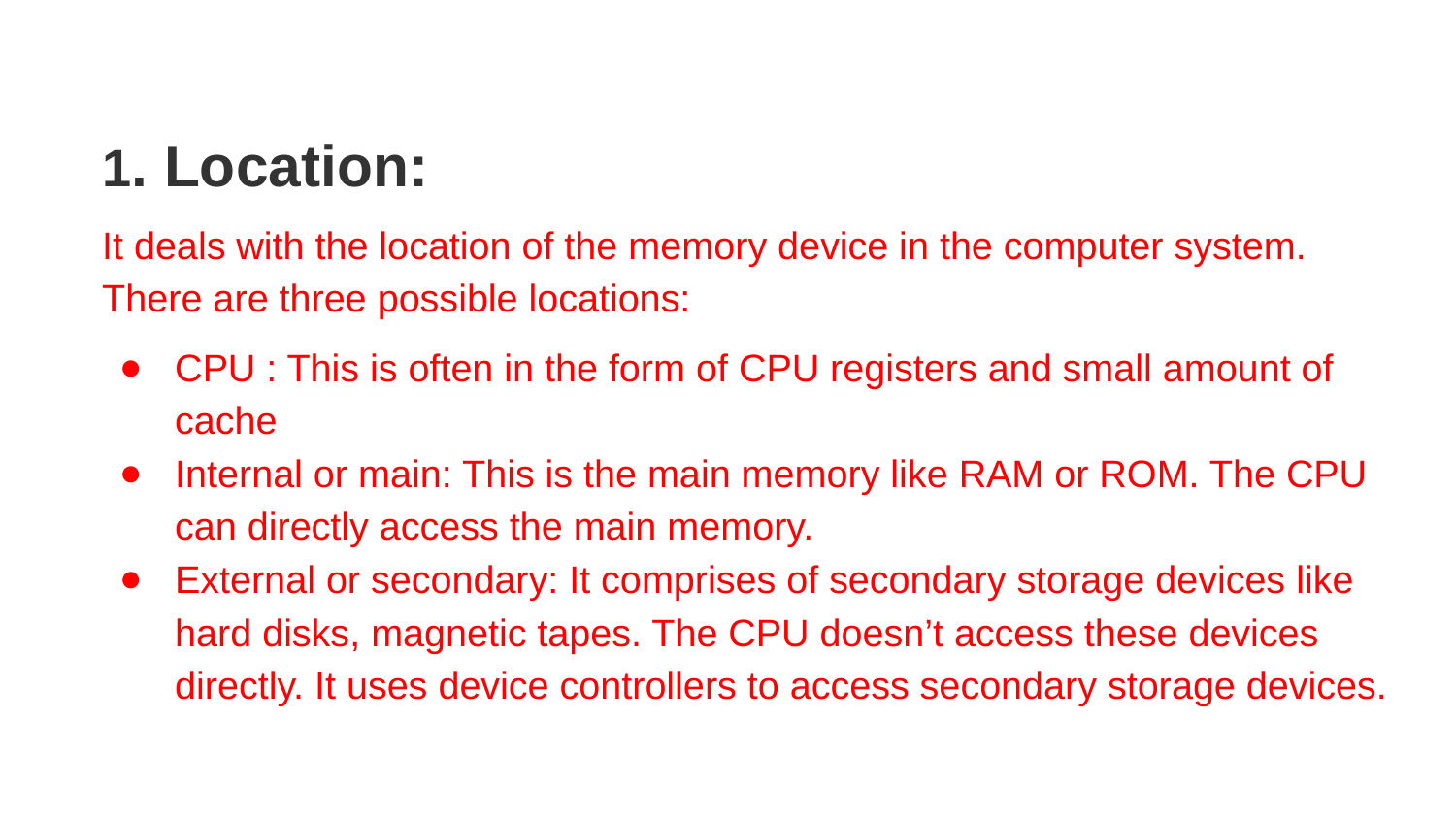

1. Location:
It deals with the location of the memory device in the computer system. There are three possible locations:
CPU : This is often in the form of CPU registers and small amount of cache
Internal or main: This is the main memory like RAM or ROM. The CPU can directly access the main memory.
External or secondary: It comprises of secondary storage devices like hard disks, magnetic tapes. The CPU doesn’t access these devices directly. It uses device controllers to access secondary storage devices.